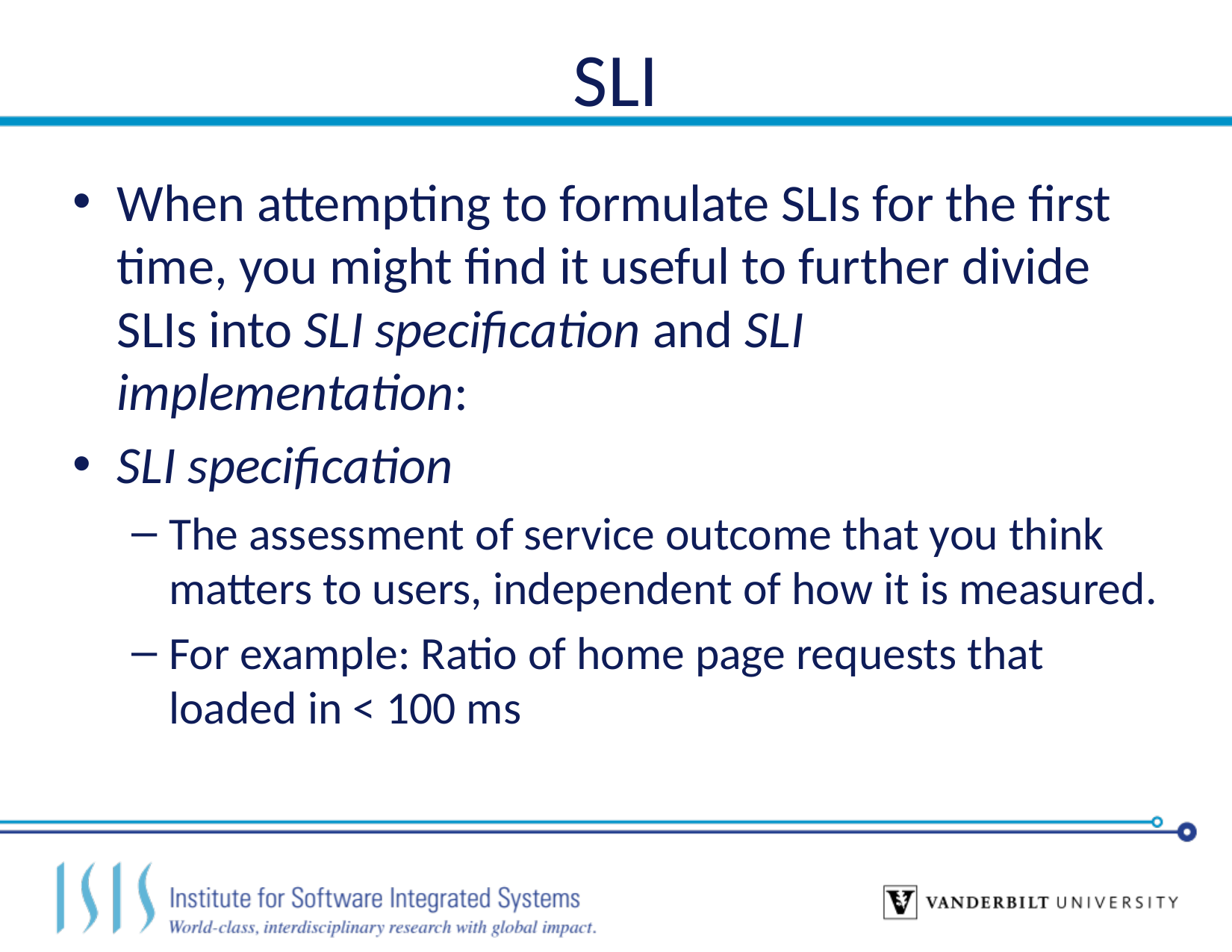

# SLI
When attempting to formulate SLIs for the first time, you might find it useful to further divide SLIs into SLI specification and SLI implementation:
SLI specification
The assessment of service outcome that you think matters to users, independent of how it is measured.
For example: Ratio of home page requests that loaded in < 100 ms